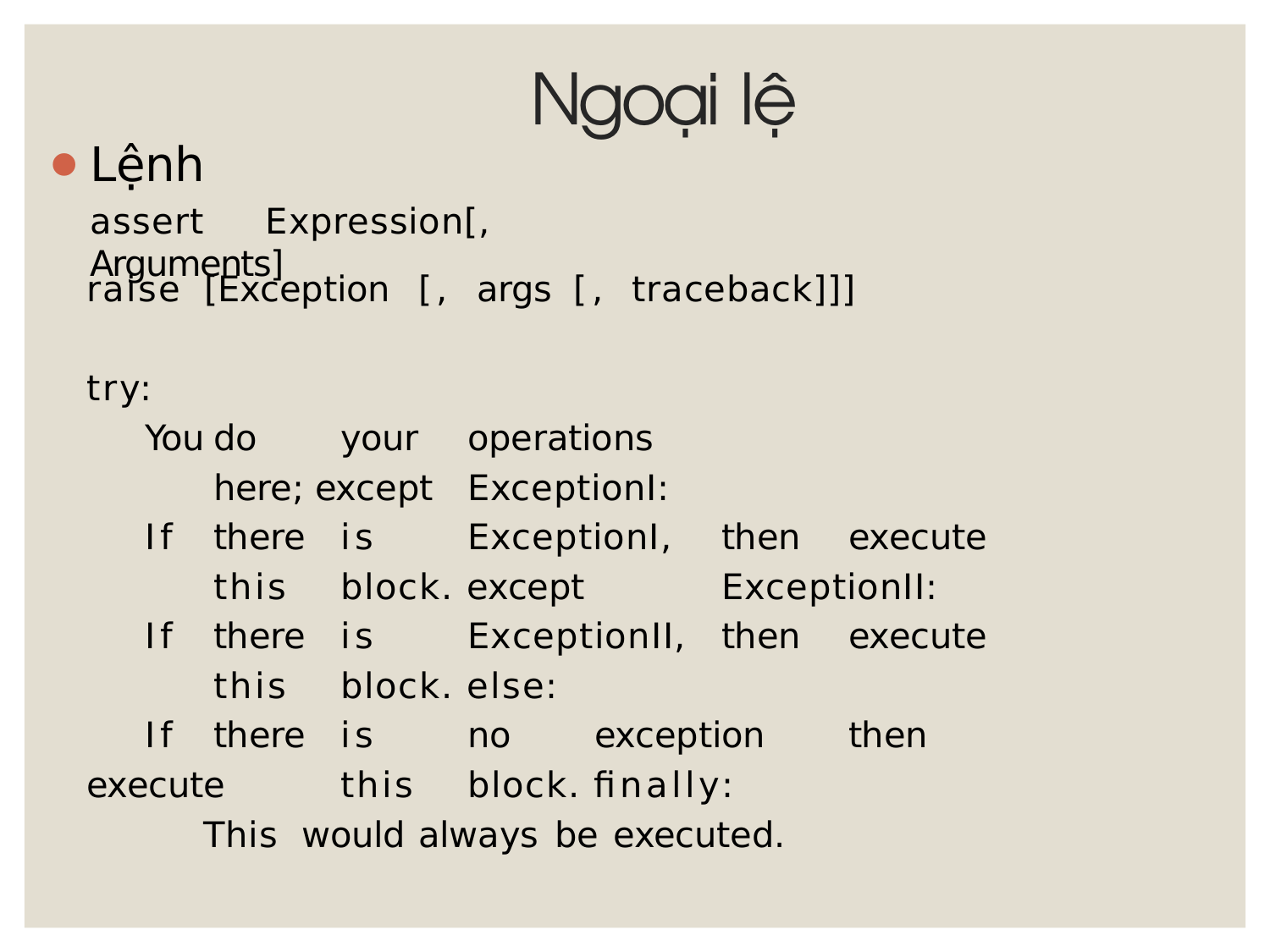

# Ngoại lệ
Lệnh
assert	Expression[,	Arguments]
raise	[Exception	[,	args	[,	traceback]]]

try:
You	do	your	operations	here; except	ExceptionI:
If	there	is	ExceptionI,	then	execute	this	block. except		ExceptionII:
If	there	is	ExceptionII,	then	execute	this	block. else:
If	there	is	no	exception	then	execute	this	block. finally:
This	would	always	be	executed.